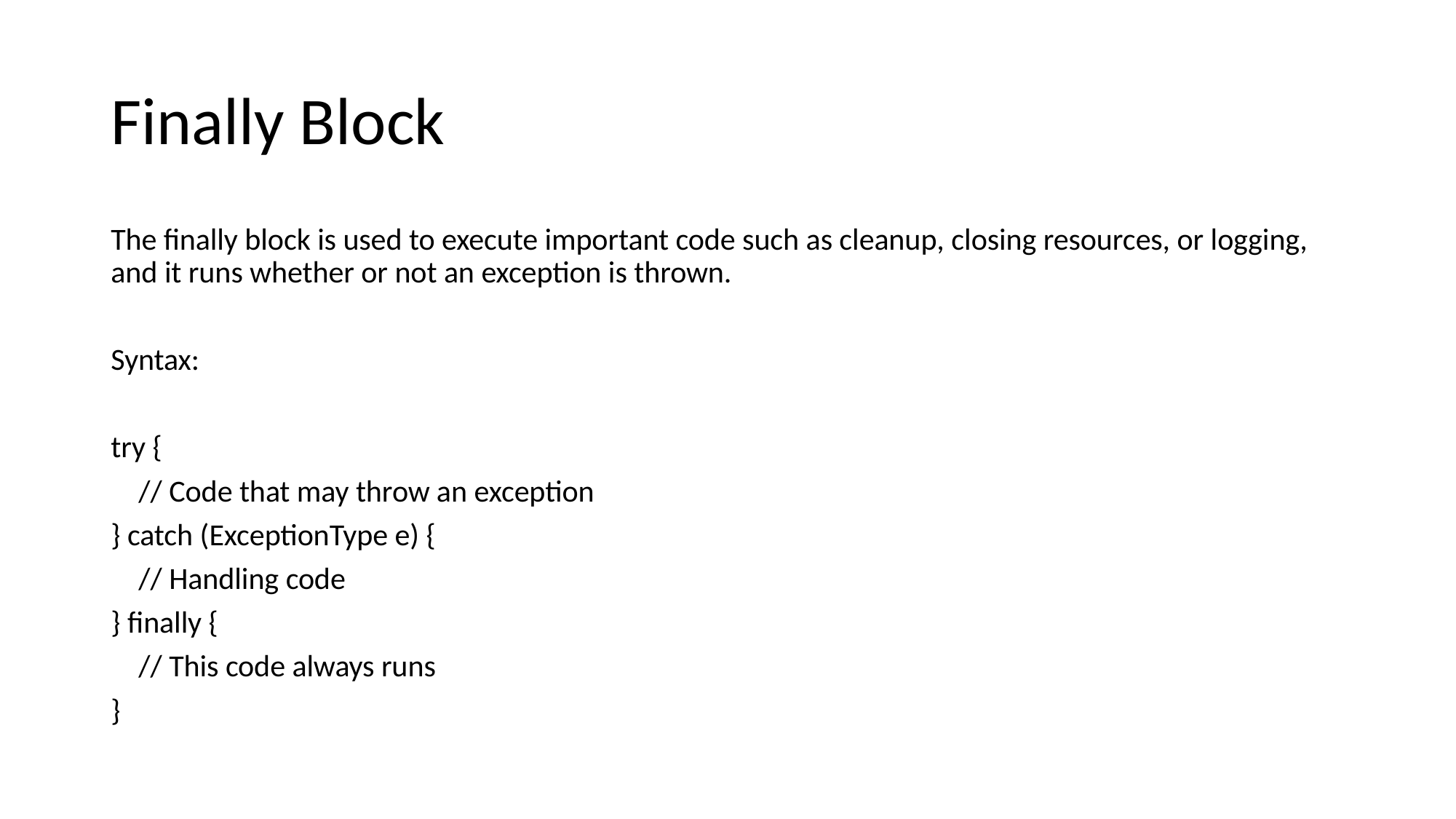

# Finally Block
The finally block is used to execute important code such as cleanup, closing resources, or logging, and it runs whether or not an exception is thrown.

Syntax:

try {
    // Code that may throw an exception
} catch (ExceptionType e) {
    // Handling code
} finally {
    // This code always runs
}